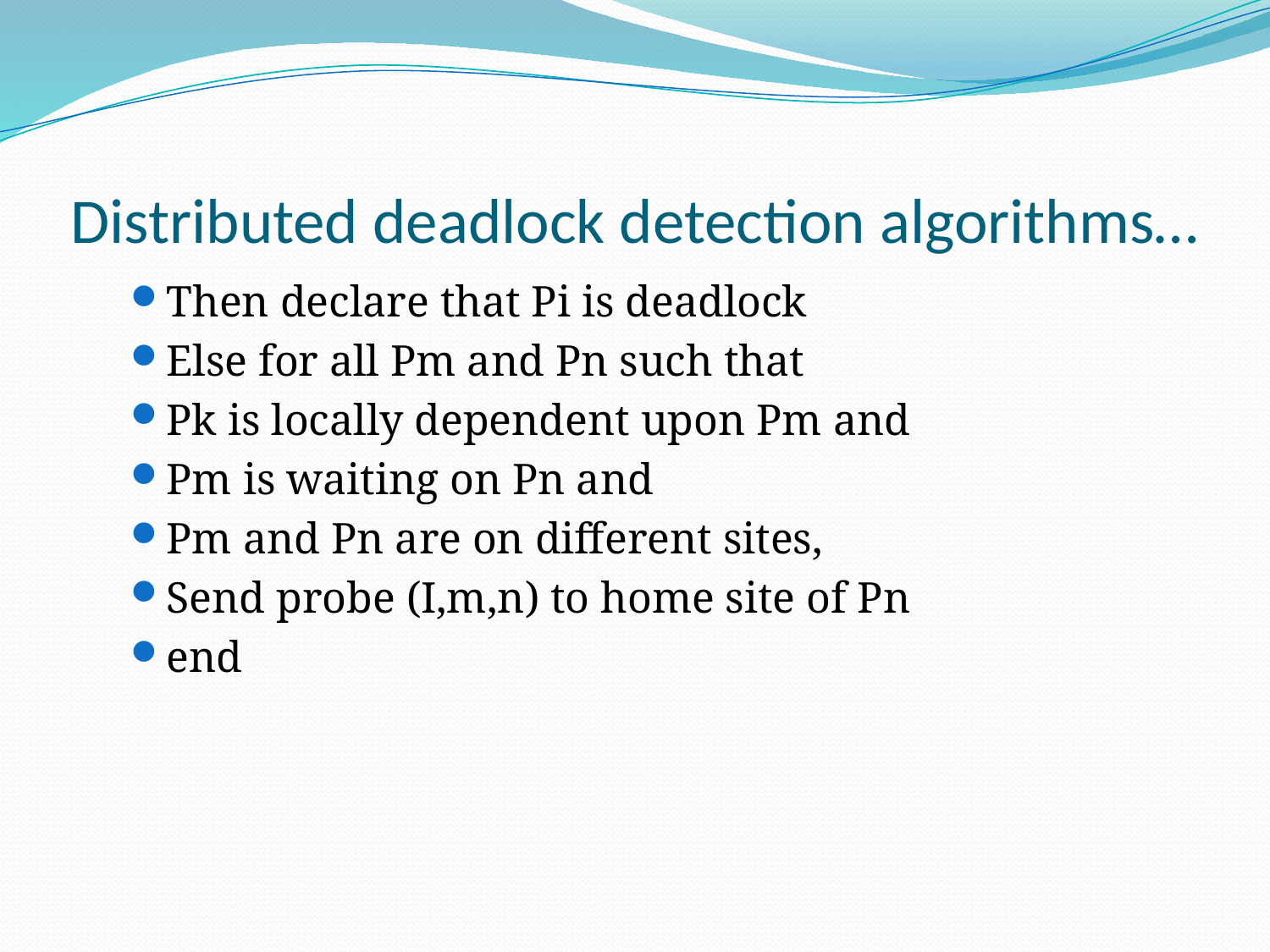

# Distributed deadlock detection algorithms…
Then declare that Pi is deadlock
Else for all Pm and Pn such that
Pk is locally dependent upon Pm and
Pm is waiting on Pn and
Pm and Pn are on different sites,
Send probe (I,m,n) to home site of Pn
end